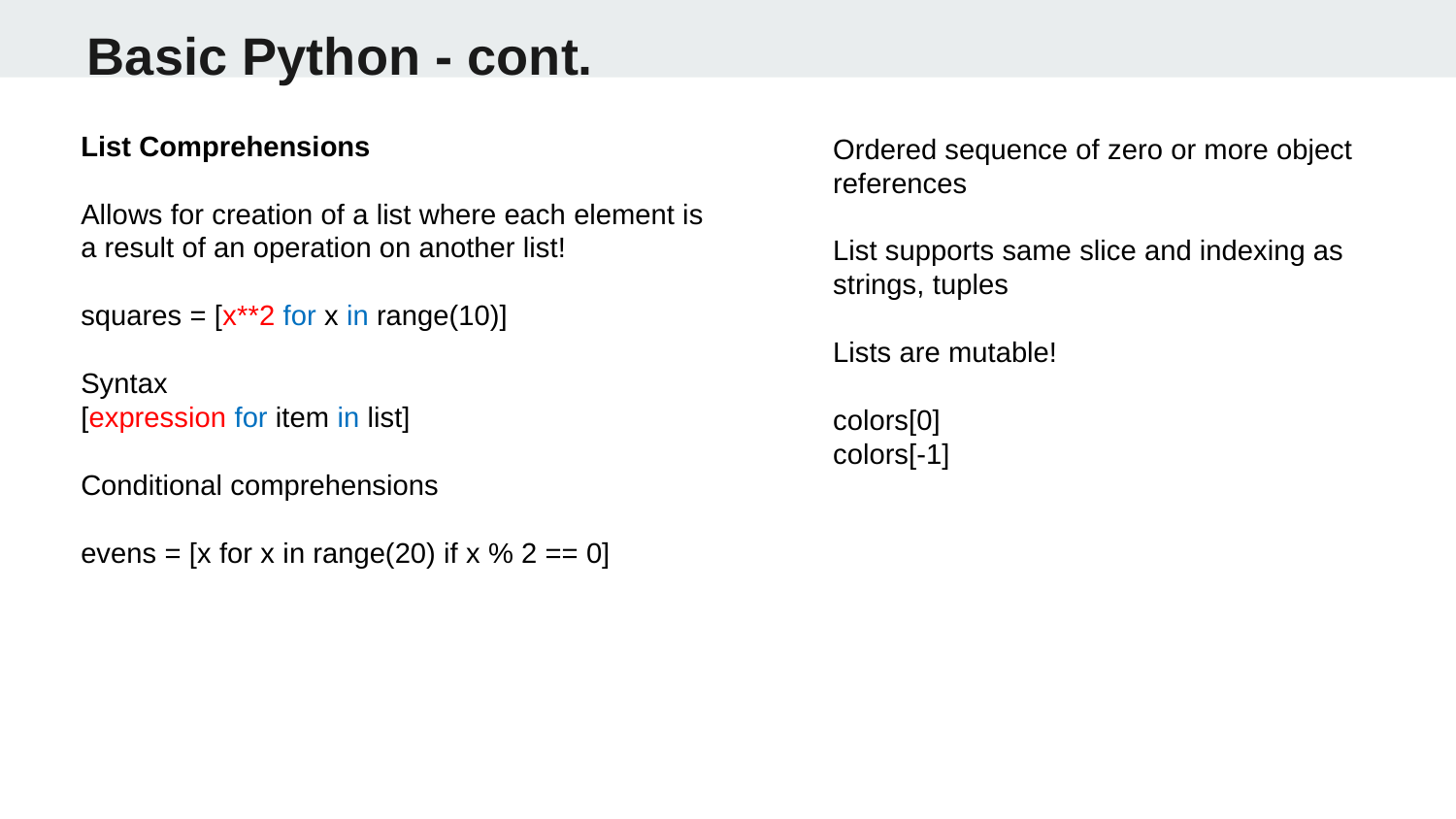

Basic Python - cont.
List Comprehensions

Allows for creation of a list where each element is a result of an operation on another list!

squares = [x**2 for x in range(10)]

Syntax
[expression for item in list]

Conditional comprehensions

evens = [x for x in range(20) if x % 2 == 0]
Ordered sequence of zero or more object references

List supports same slice and indexing as strings, tuples

Lists are mutable!

colors[0]
colors[-1]